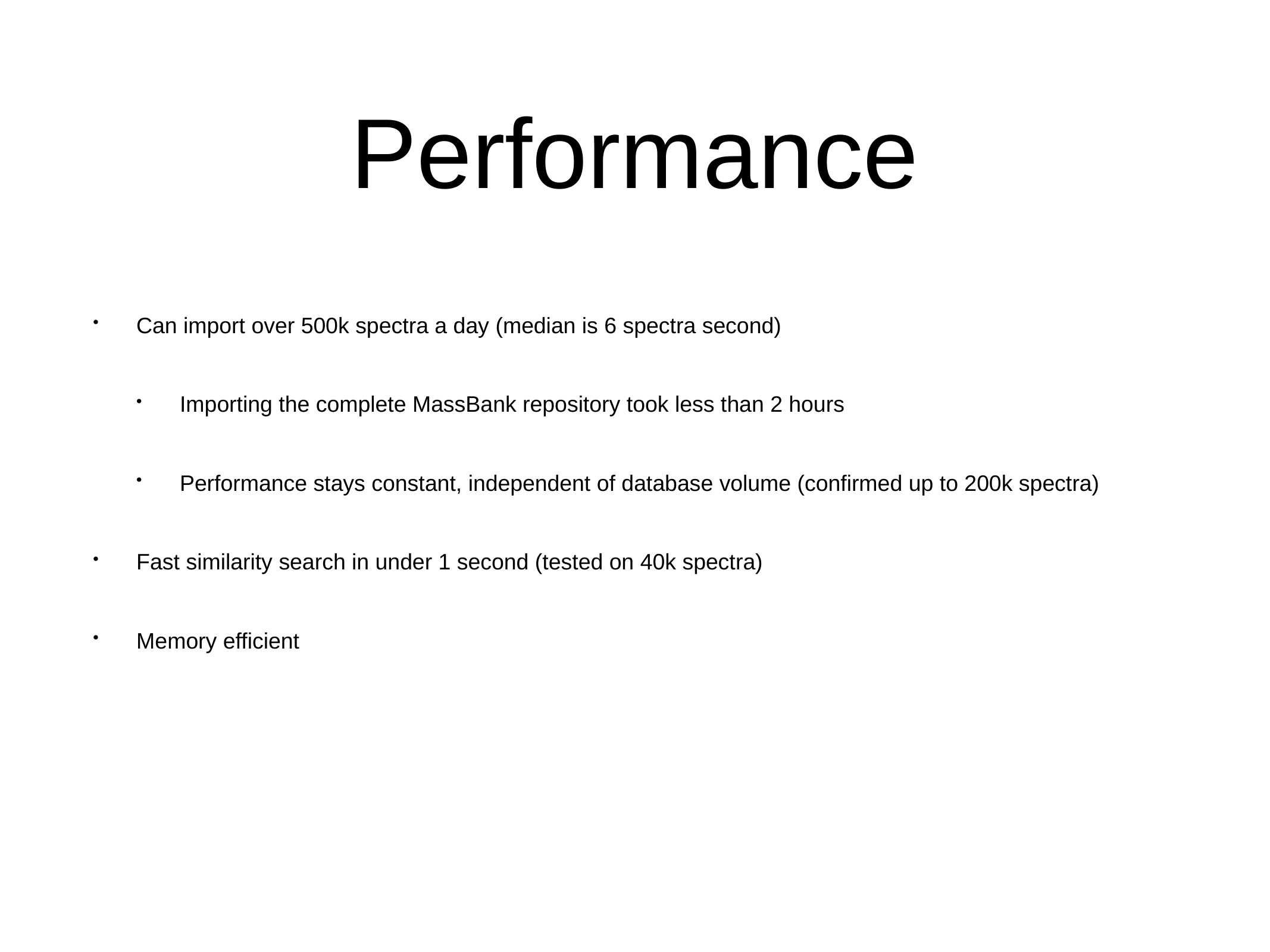

# Performance

Can import over 500k spectra a day (median is 6 spectra second)
Importing the complete MassBank repository took less than 2 hours
Performance stays constant, independent of database volume (confirmed up to 200k spectra)
Fast similarity search in under 1 second (tested on 40k spectra)
Memory efficient